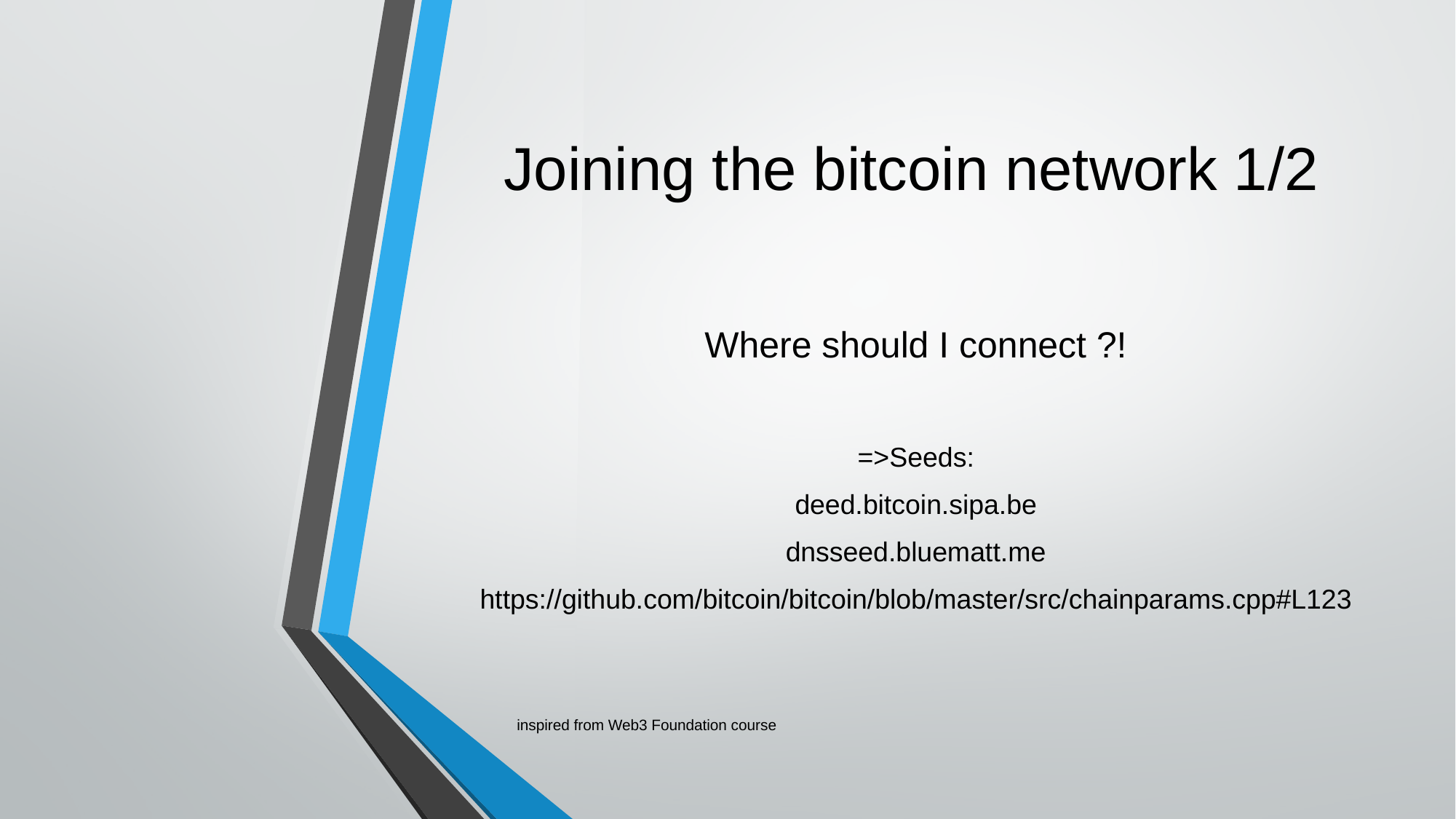

# Joining the bitcoin network 1/2
Where should I connect ?!

=>Seeds:
deed.bitcoin.sipa.be
dnsseed.bluematt.me
https://github.com/bitcoin/bitcoin/blob/master/src/chainparams.cpp#L123
inspired from Web3 Foundation course